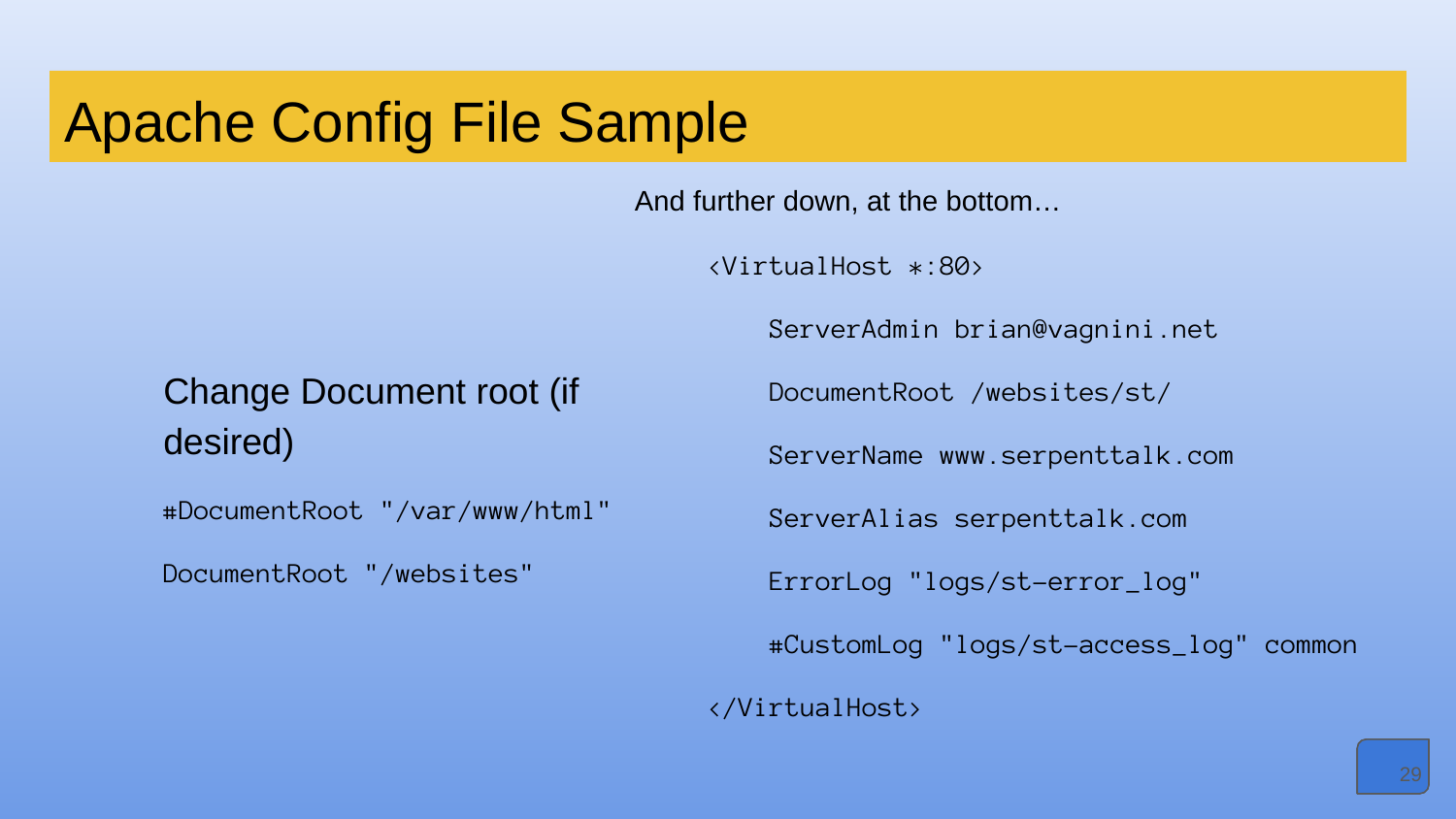

# Apache Config File Sample
And further down, at the bottom…
<VirtualHost *:80>
    ServerAdmin brian@vagnini.net
    DocumentRoot /websites/st/
    ServerName www.serpenttalk.com
    ServerAlias serpenttalk.com
    ErrorLog "logs/st-error_log"
    #CustomLog "logs/st-access_log" common
</VirtualHost>

Change Document root (if desired)
#DocumentRoot "/var/www/html"
DocumentRoot "/websites"

29